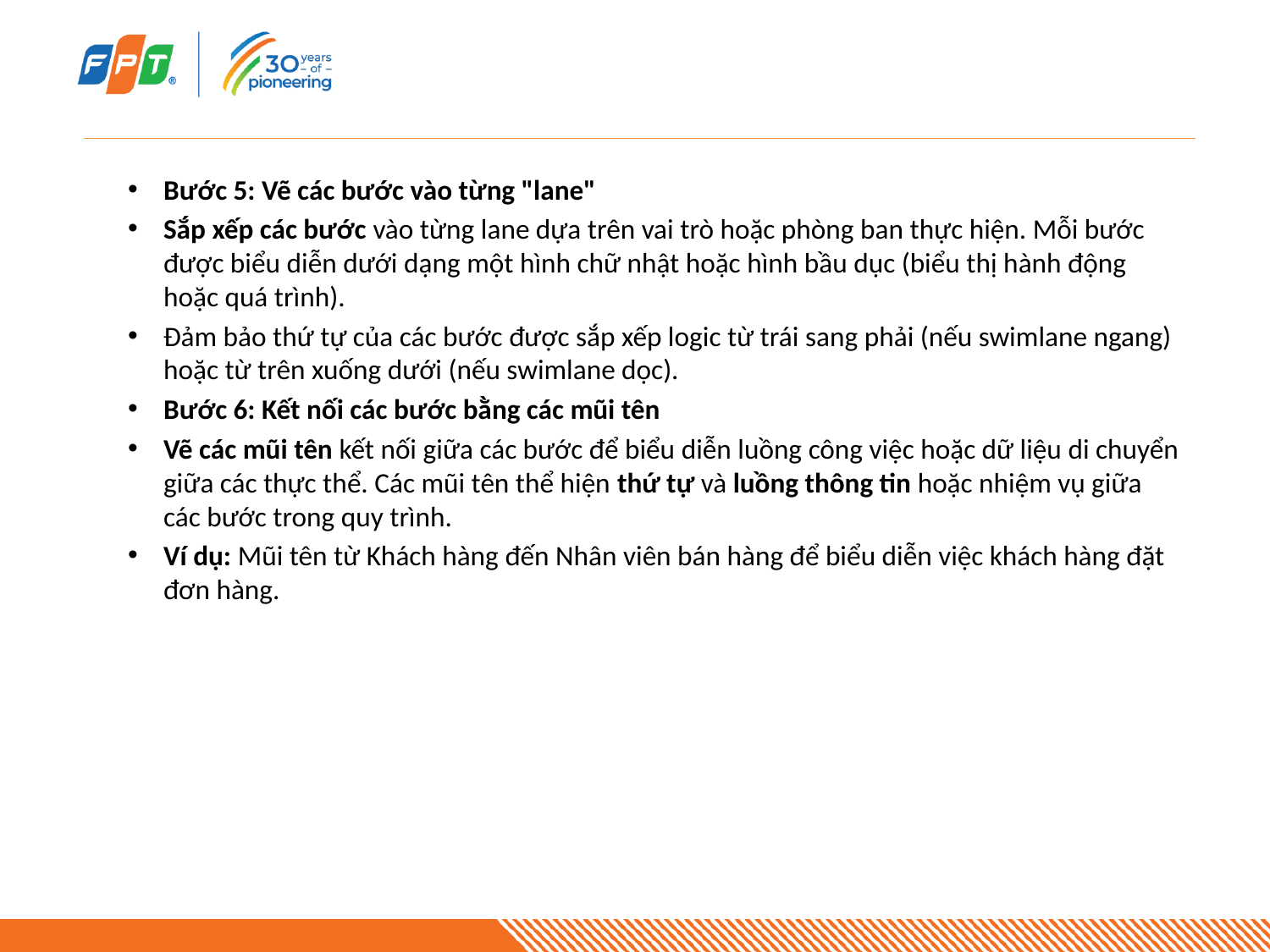

#
Bước 5: Vẽ các bước vào từng "lane"
Sắp xếp các bước vào từng lane dựa trên vai trò hoặc phòng ban thực hiện. Mỗi bước được biểu diễn dưới dạng một hình chữ nhật hoặc hình bầu dục (biểu thị hành động hoặc quá trình).
Đảm bảo thứ tự của các bước được sắp xếp logic từ trái sang phải (nếu swimlane ngang) hoặc từ trên xuống dưới (nếu swimlane dọc).
Bước 6: Kết nối các bước bằng các mũi tên
Vẽ các mũi tên kết nối giữa các bước để biểu diễn luồng công việc hoặc dữ liệu di chuyển giữa các thực thể. Các mũi tên thể hiện thứ tự và luồng thông tin hoặc nhiệm vụ giữa các bước trong quy trình.
Ví dụ: Mũi tên từ Khách hàng đến Nhân viên bán hàng để biểu diễn việc khách hàng đặt đơn hàng.